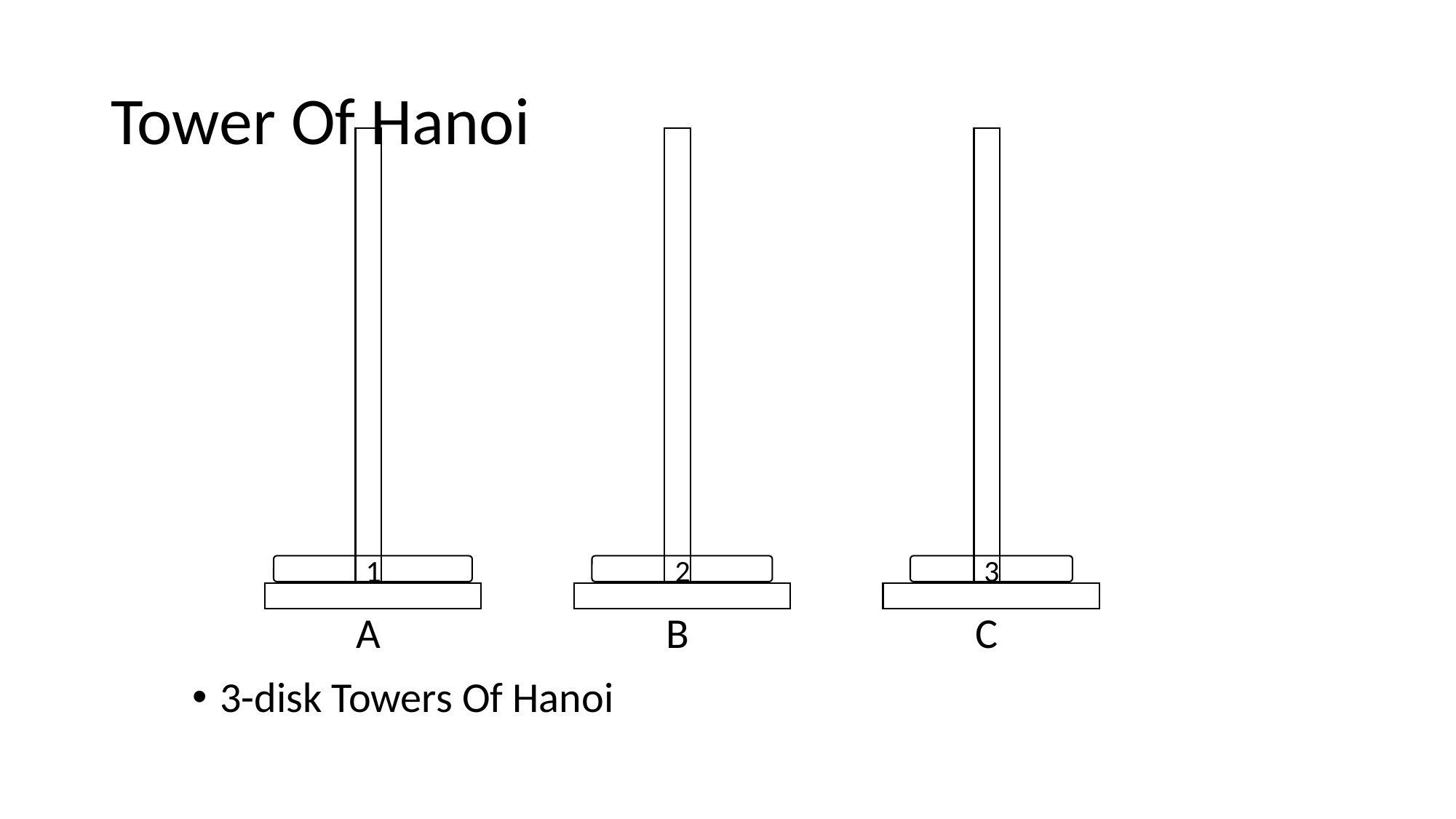

# Tower Of Hanoi

B

C
1

2

3

A
3-disk Towers Of Hanoi